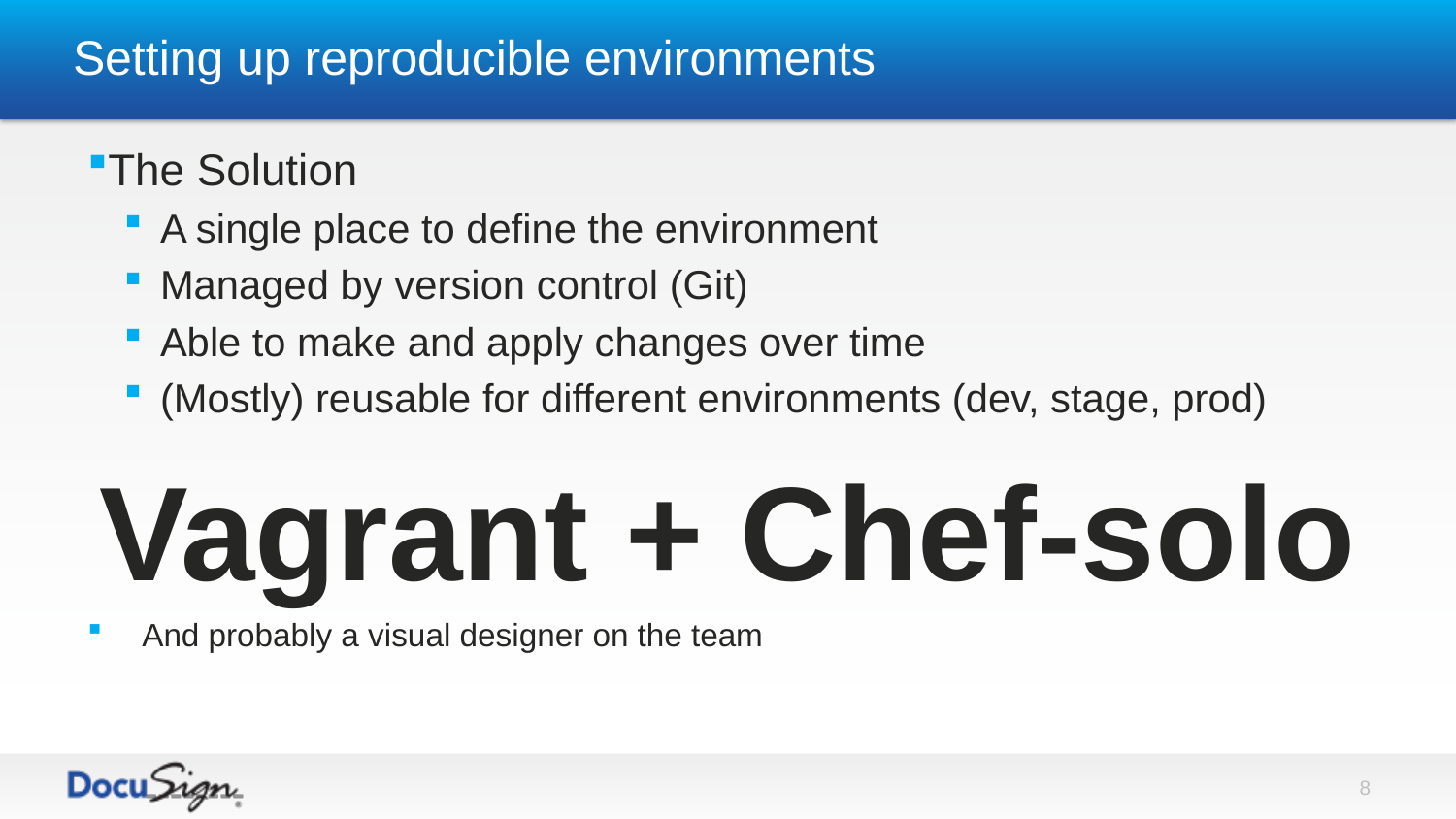

# Setting up reproducible environments
The Solution
A single place to define the environment
Managed by version control (Git)
Able to make and apply changes over time
(Mostly) reusable for different environments (dev, stage, prod)
Vagrant + Chef-solo
And probably a visual designer on the team
8